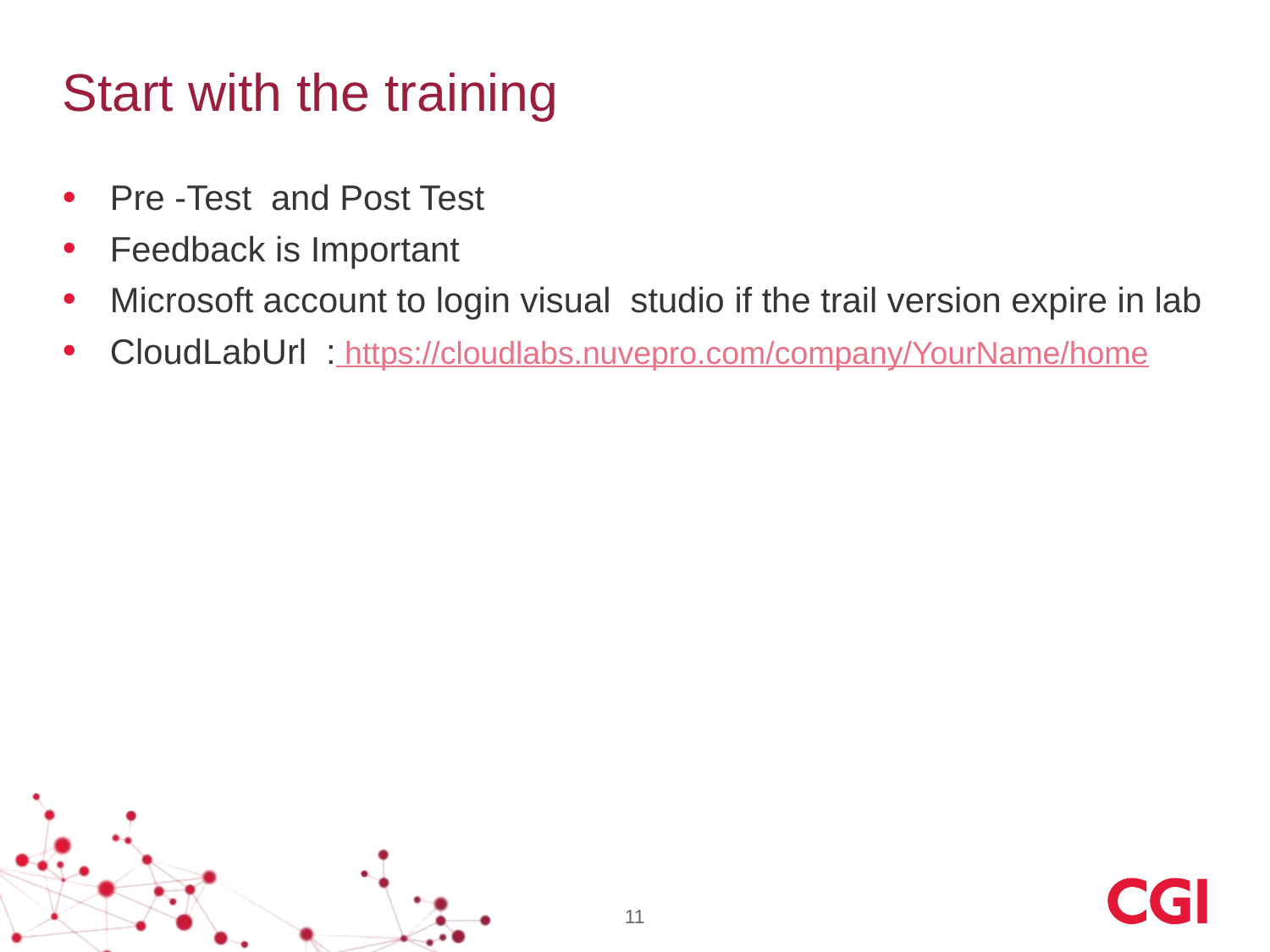

# Start with the training
Pre -Test  and Post Test
Feedback is Important
Microsoft account to login visual  studio if the trail version expire in lab
CloudLabUrl  : https://cloudlabs.nuvepro.com/company/YourName/home

11